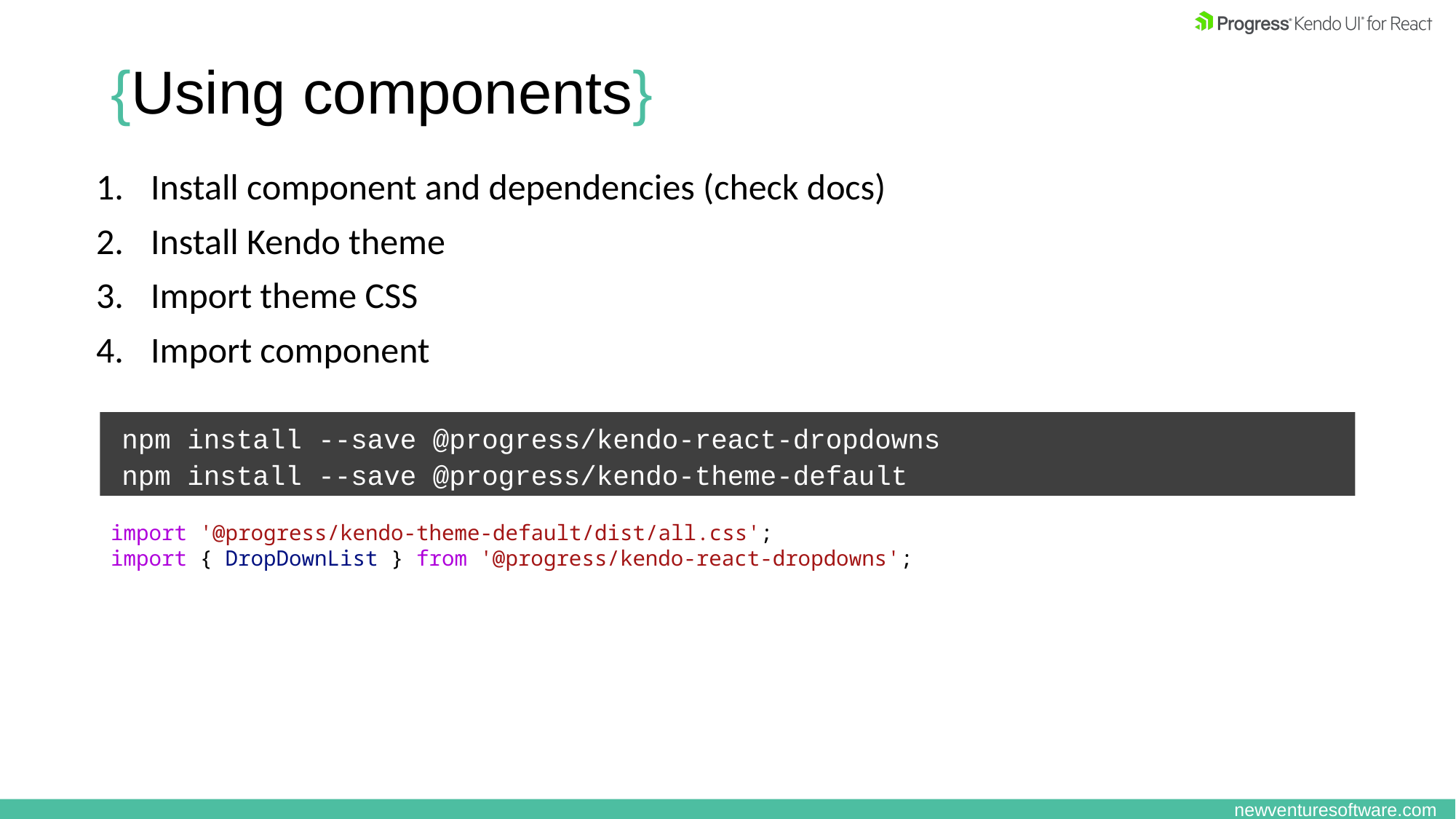

# {Using components}
Install component and dependencies (check docs)
Install Kendo theme
Import theme CSS
Import component

npm install --save @progress/kendo-react-dropdowns
npm install --save @progress/kendo-theme-default
import '@progress/kendo-theme-default/dist/all.css';
import { DropDownList } from '@progress/kendo-react-dropdowns';